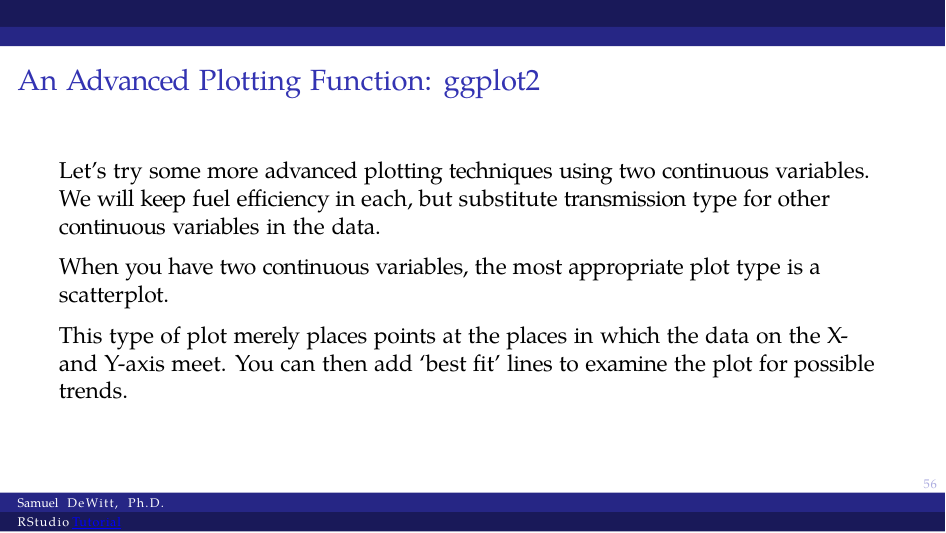

# An Advanced Plotting Function: ggplot2
Let’s try some more advanced plotting techniques using two continuous variables. We will keep fuel efficiency in each, but substitute transmission type for other continuous variables in the data.
When you have two continuous variables, the most appropriate plot type is a scatterplot.
This type of plot merely places points at the places in which the data on the X- and Y-axis meet. You can then add ‘best fit’ lines to examine the plot for possible trends.
56
Samuel DeWitt, Ph.D. RStudio Tutorial